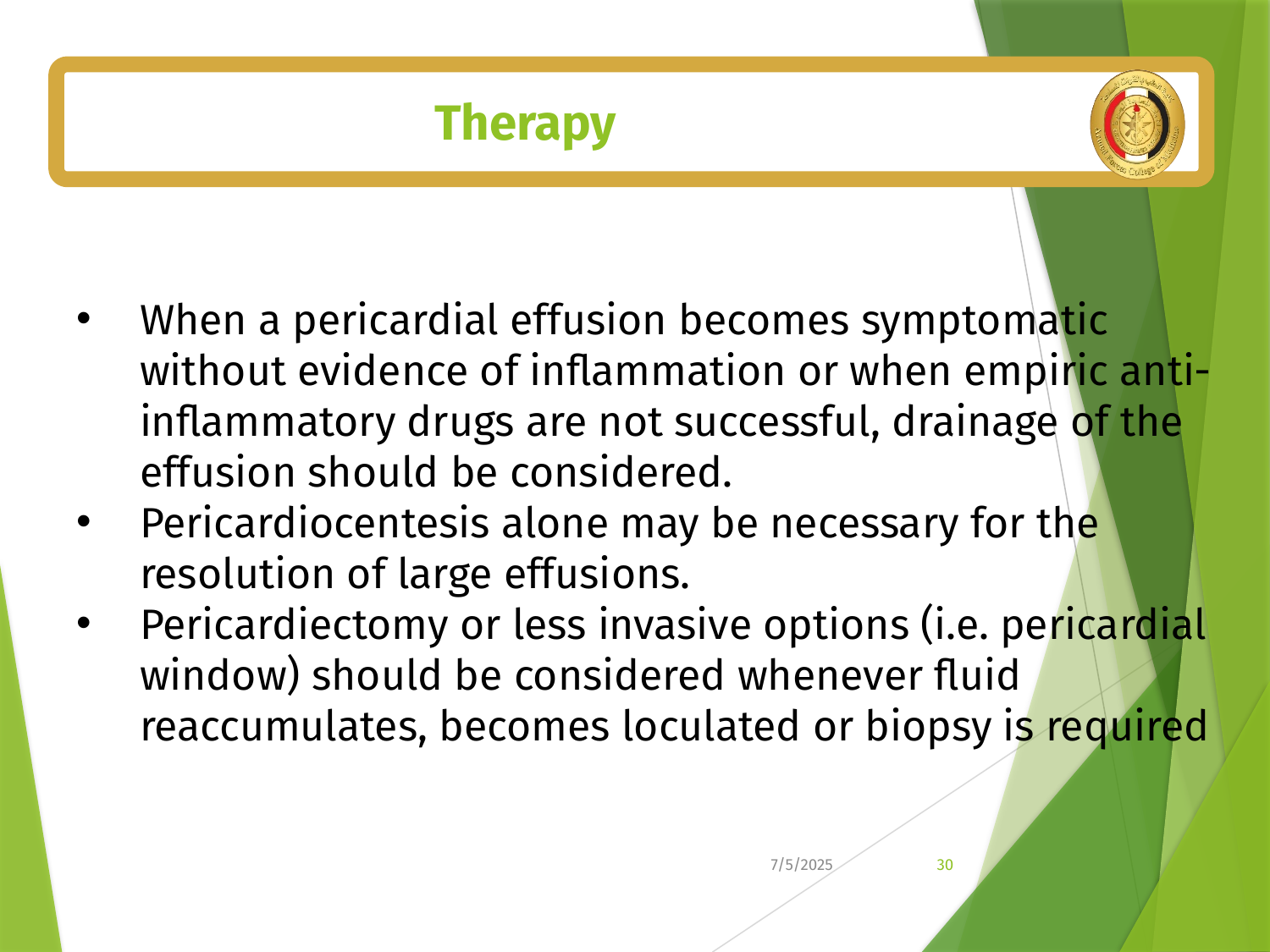

# Therapy
When a pericardial effusion becomes symptomatic without evidence of inflammation or when empiric anti-inflammatory drugs are not successful, drainage of the effusion should be considered.
Pericardiocentesis alone may be necessary for the resolution of large effusions.
Pericardiectomy or less invasive options (i.e. pericardial window) should be considered whenever fluid reaccumulates, becomes loculated or biopsy is required
7/5/2025
30